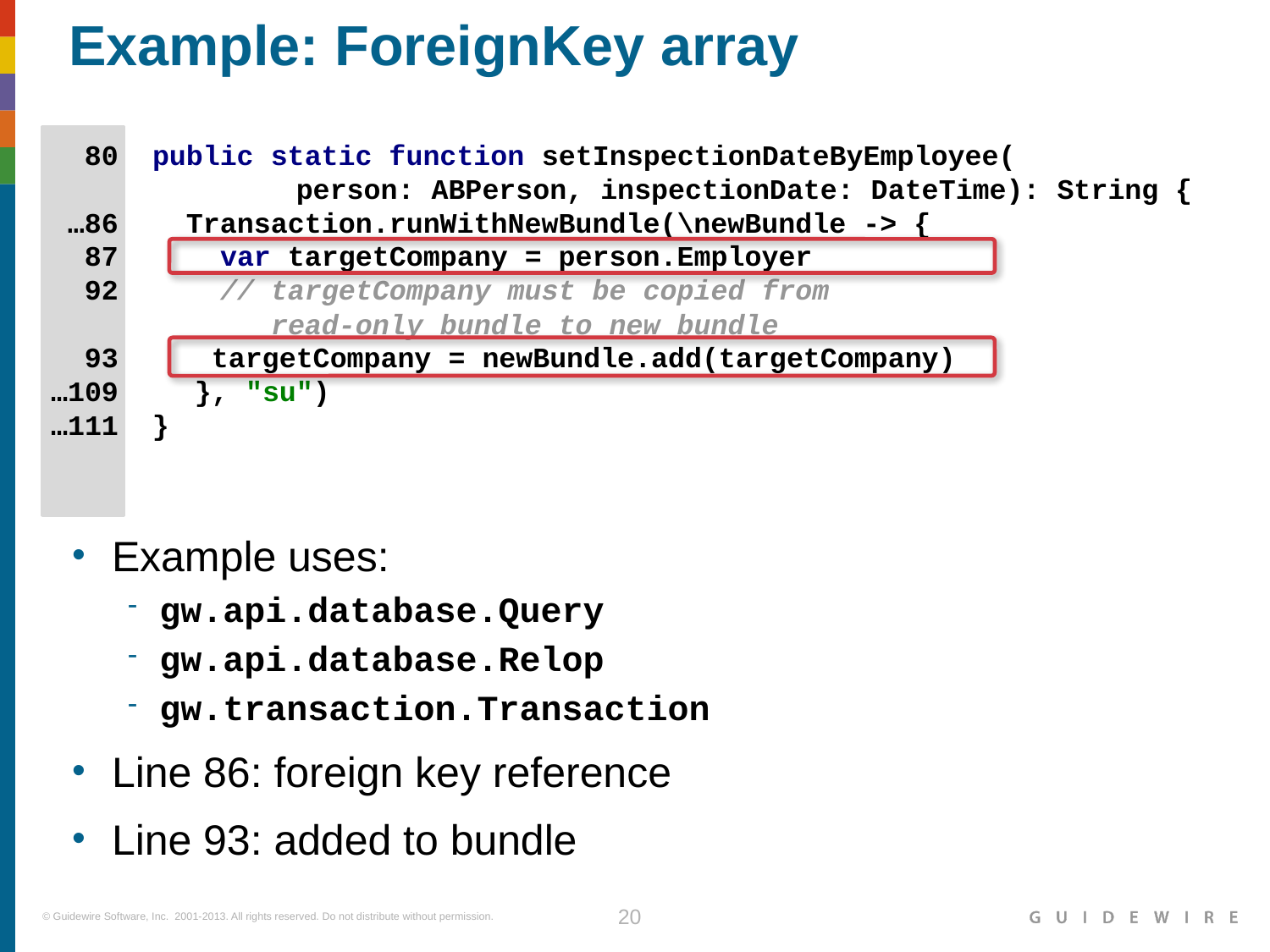

# Example: ForeignKey array

  80  public static function setInspectionDateByEmployee(
	       person: ABPerson, inspectionDate: DateTime): String {
 …86    Transaction.runWithNewBundle(\newBundle -> {
  87      var targetCompany = person.Employer
  92      // targetCompany must be copied from
             read-only bundle to new bundle
  93 	  targetCompany = newBundle.add(targetCompany)
…109 	 }, "su")
…111  }

Example uses:
gw.api.database.Query
gw.api.database.Relop
gw.transaction.Transaction
Line 86: foreign key reference
Line 93: added to bundle